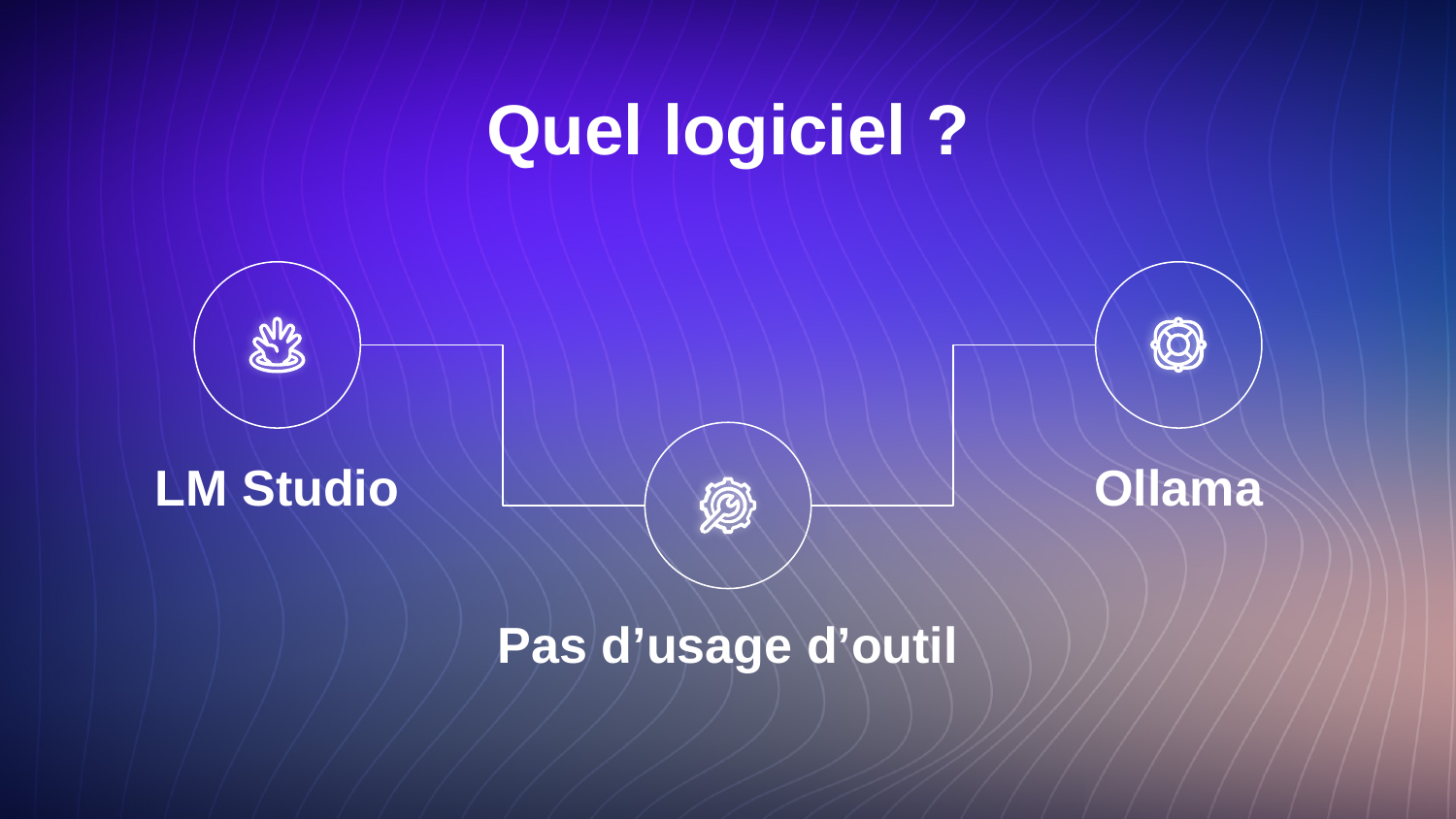

# Quel logiciel ?

Ollama
LM Studio

Pas d’usage d’outil